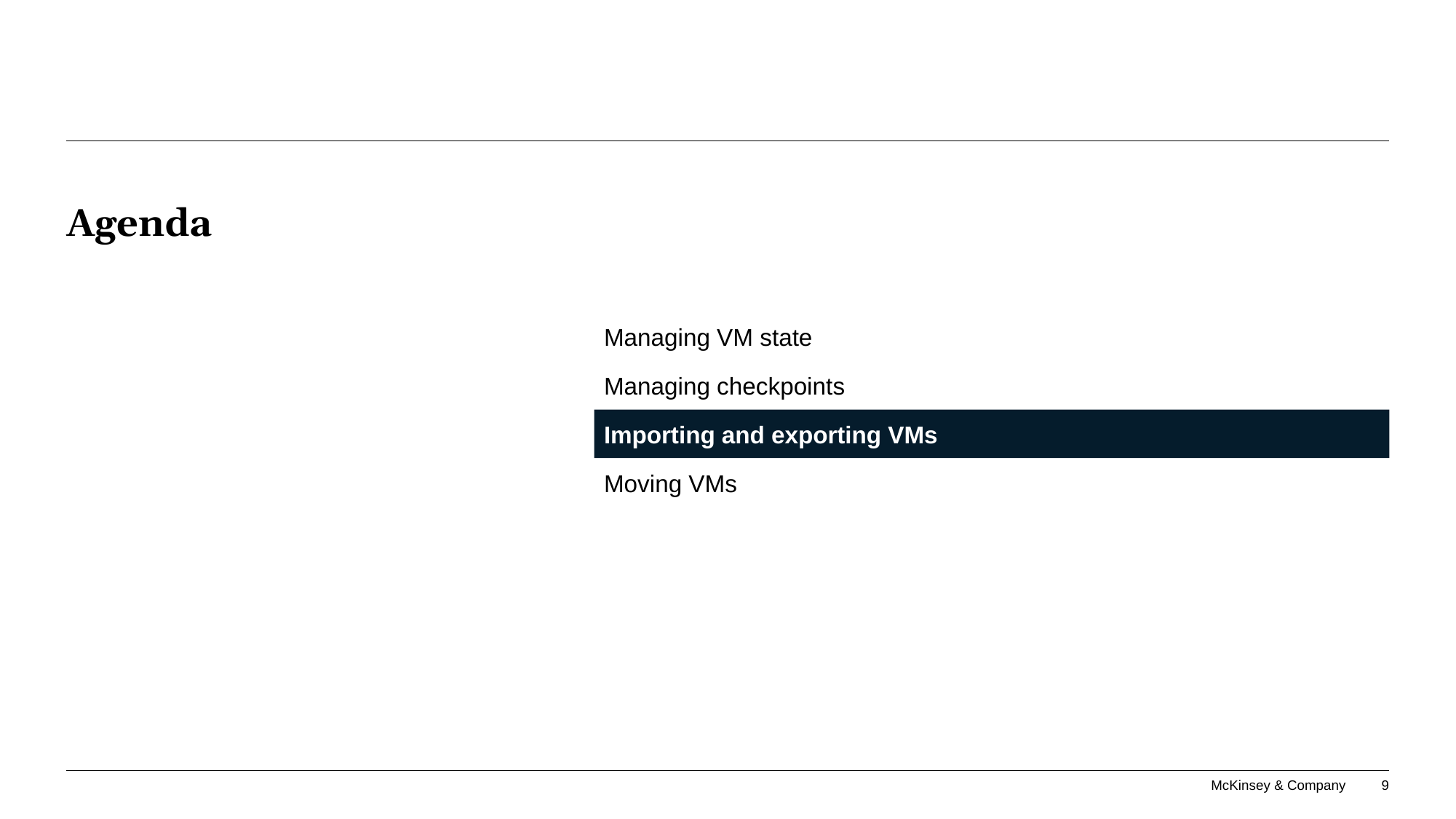

# Agenda
Managing VM state
Managing checkpoints
Importing and exporting VMs
Moving VMs